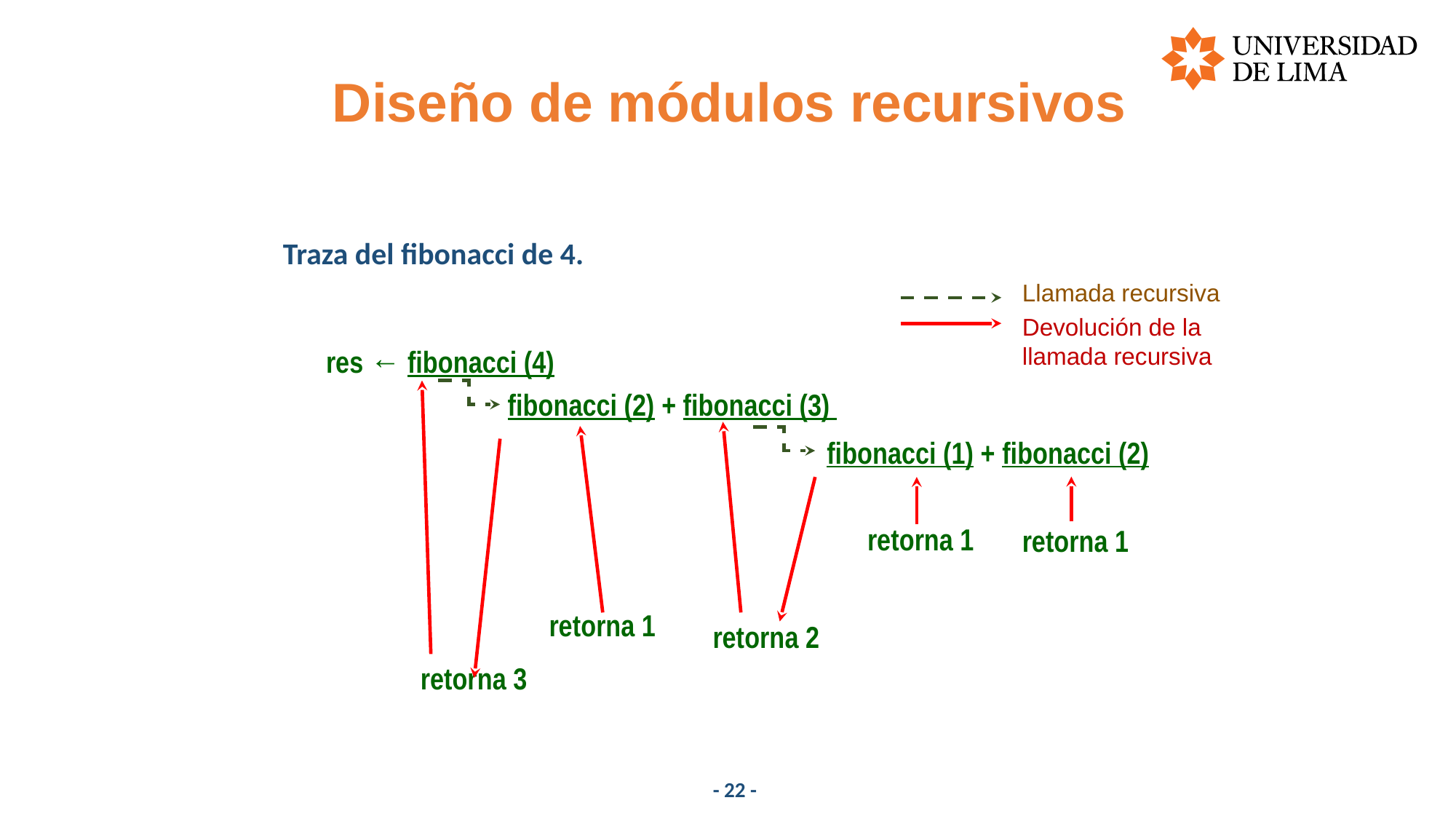

# Diseño de módulos recursivos
Traza del fibonacci de 4.
Llamada recursiva
Devolución de la
llamada recursiva
res ← fibonacci (4)
fibonacci (2) + fibonacci (3)
fibonacci (1) + fibonacci (2)
retorna 1
retorna 1
retorna 1
retorna 2
retorna 3
- 22 -